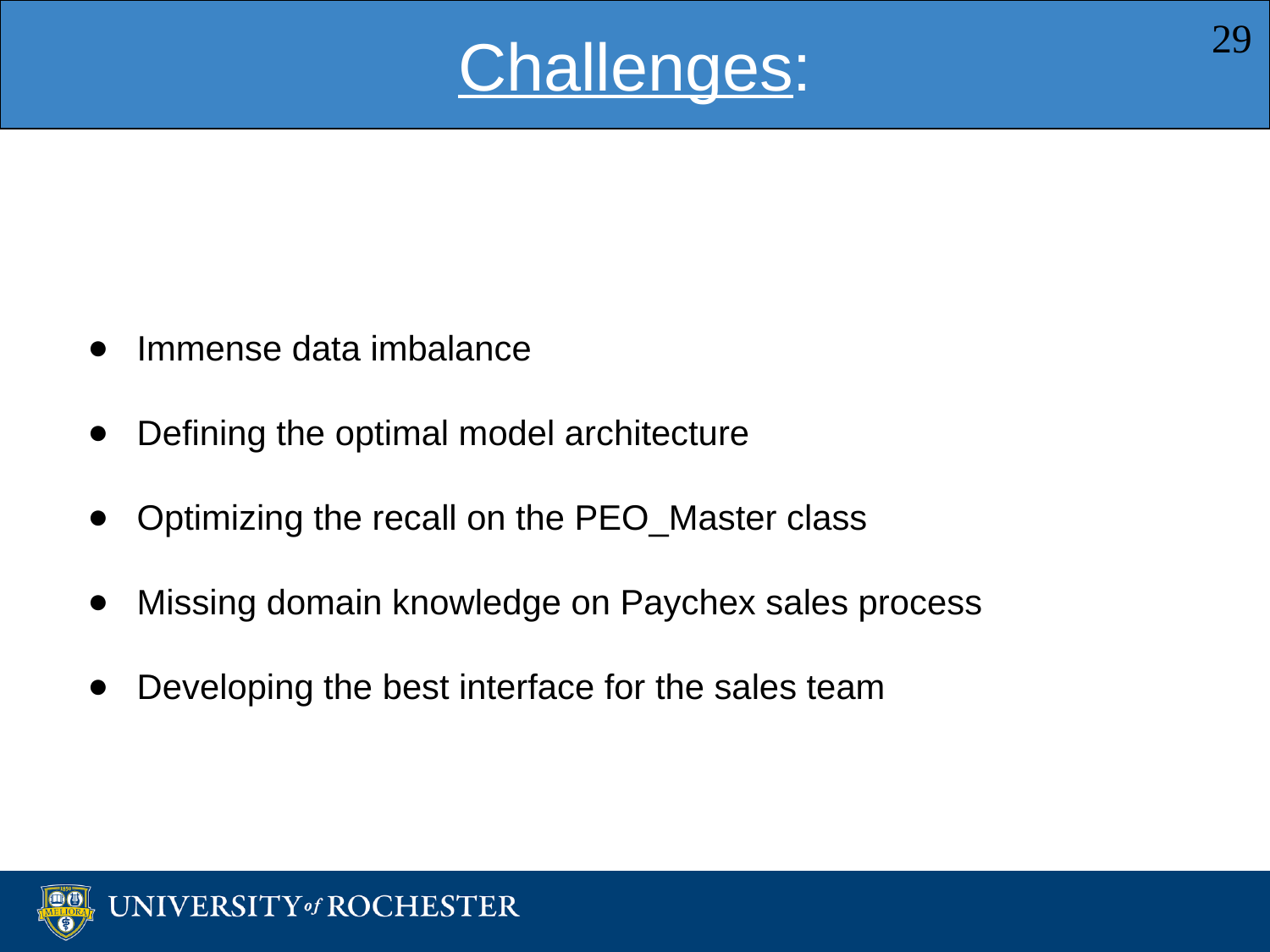

Challenges:
29

Immense data imbalance
Defining the optimal model architecture
Optimizing the recall on the PEO_Master class
Missing domain knowledge on Paychex sales process
Developing the best interface for the sales team